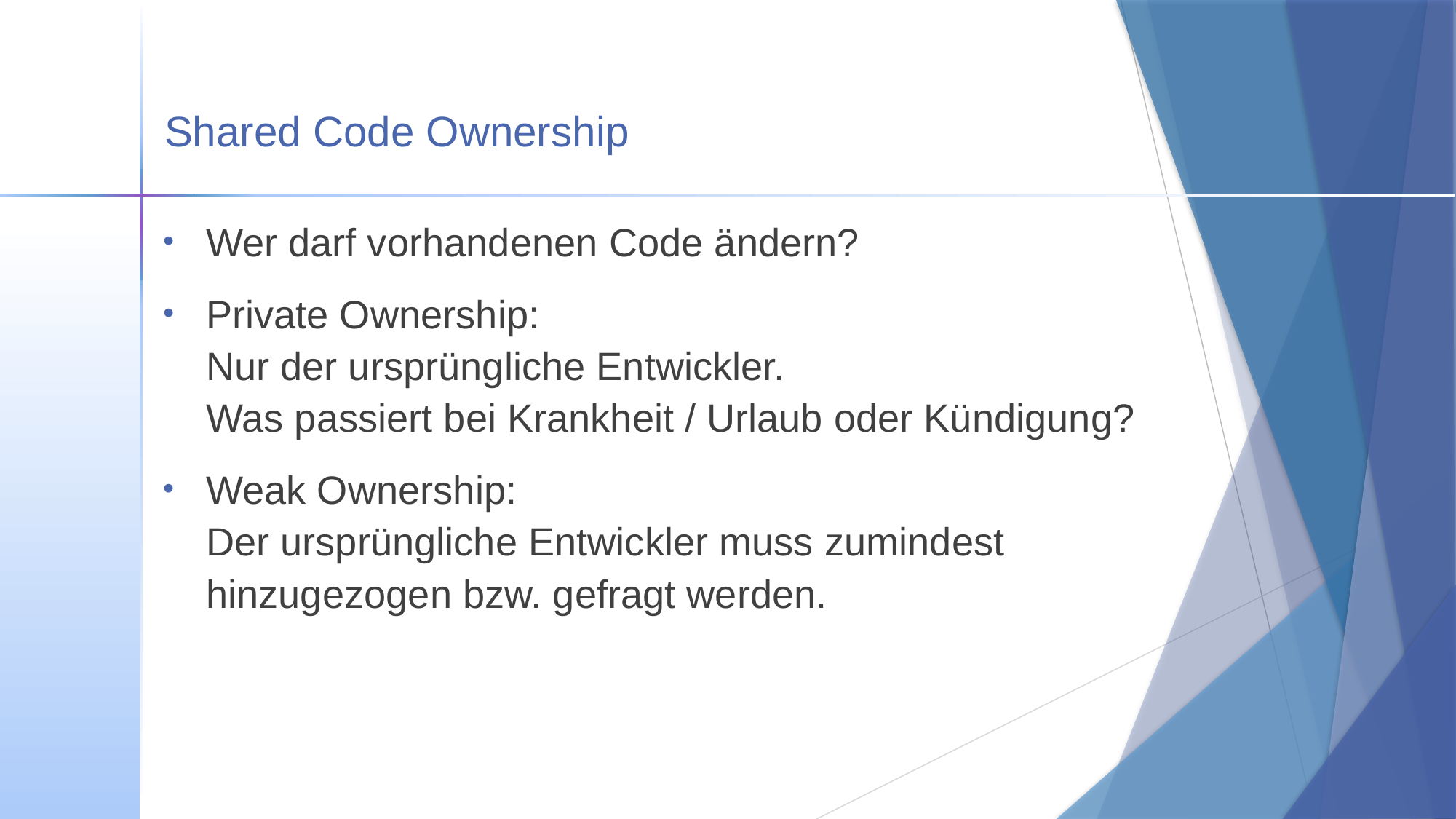

# Shared Code Ownership
Wer darf vorhandenen Code ändern?
Private Ownership:
Nur der ursprüngliche Entwickler.
Was passiert bei Krankheit / Urlaub oder Kündigung?
Weak Ownership:
Der ursprüngliche Entwickler muss zumindest
hinzugezogen bzw. gefragt werden.